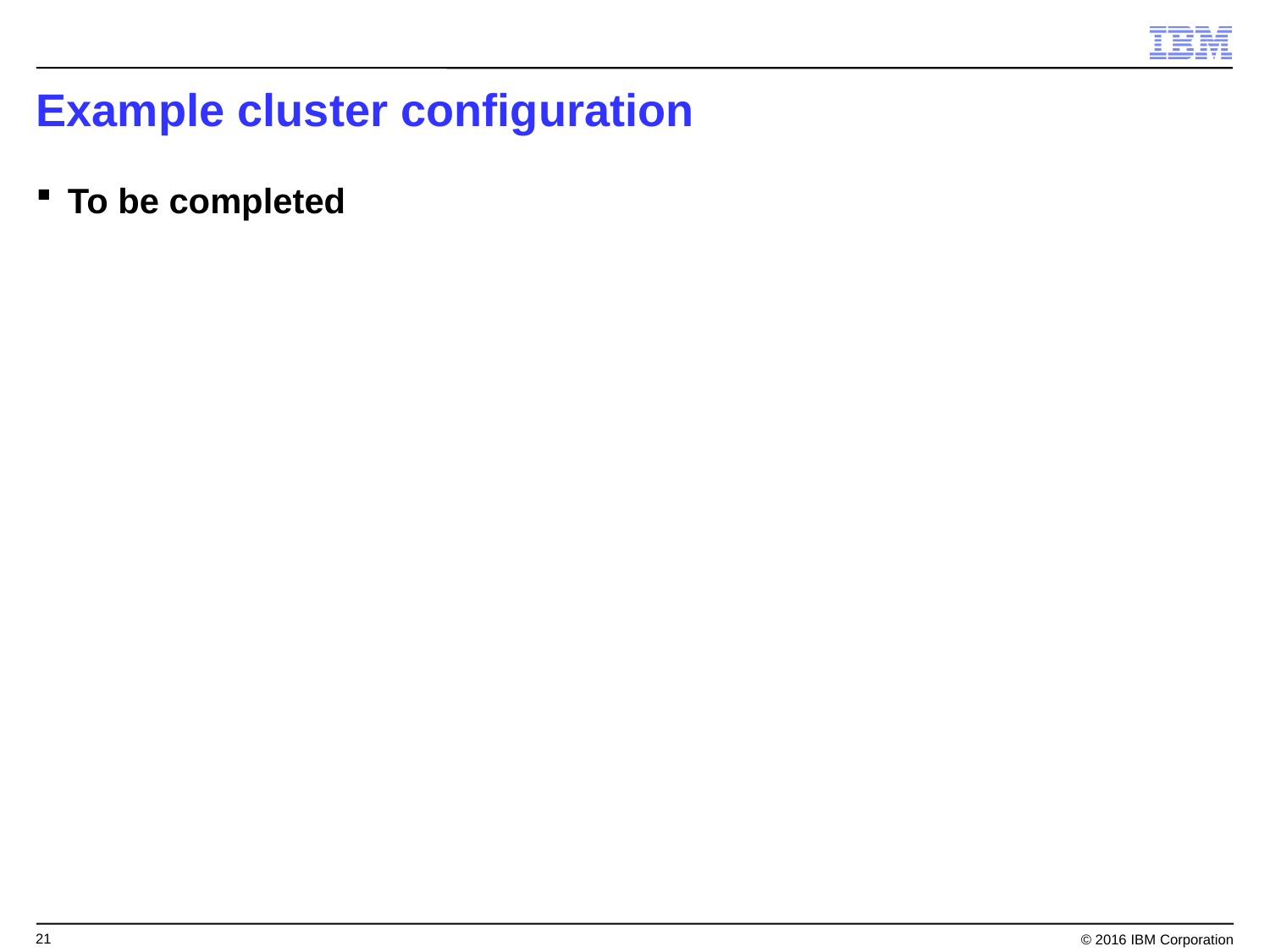

# Example cluster configuration
To be completed